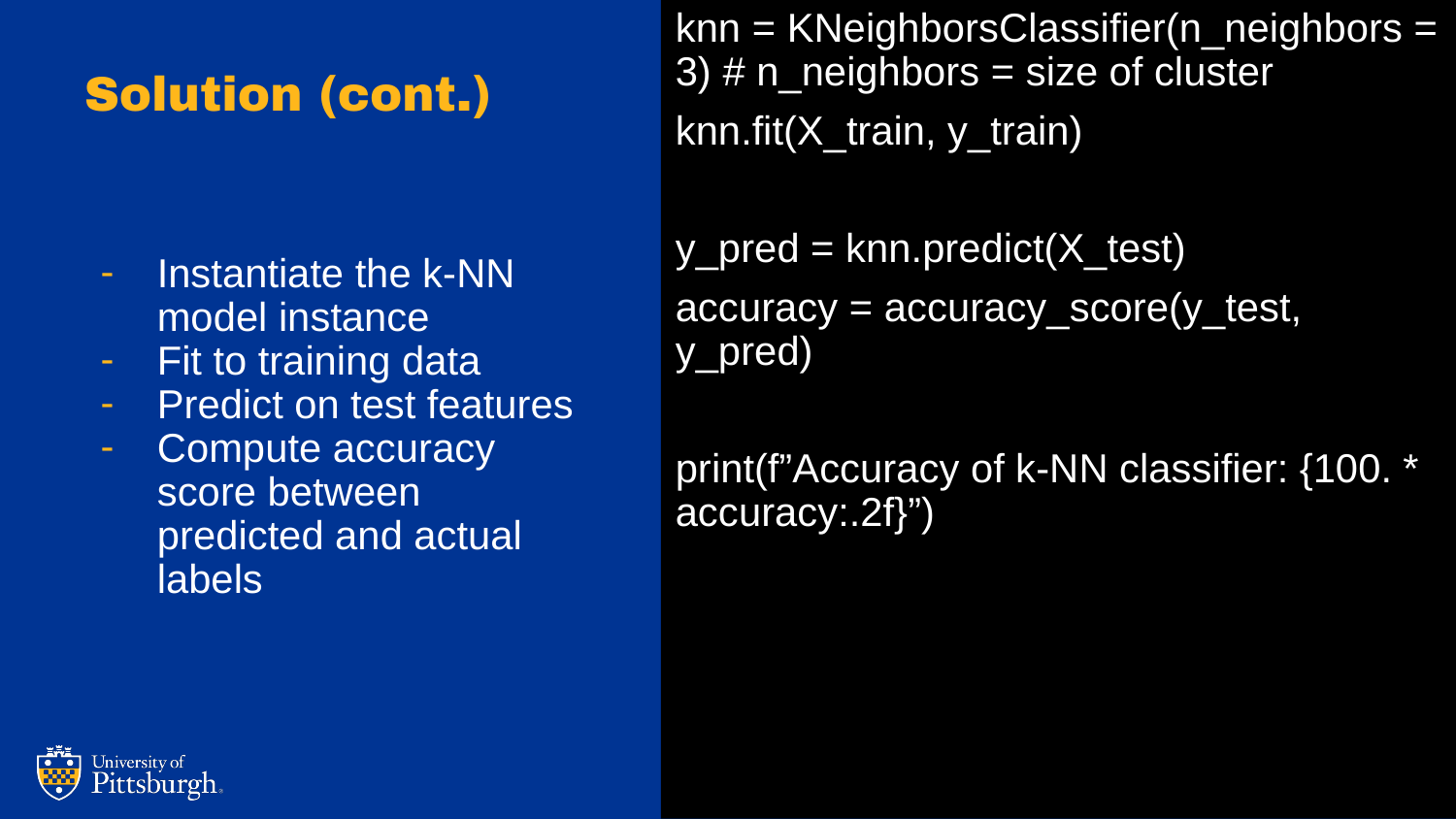

knn = KNeighborsClassifier(n_neighbors = 3) # n_neighbors = size of cluster
knn.fit(X_train, y_train)

y_pred = knn.predict(X_test)
accuracy = accuracy_score(y_test, y_pred)

print(f”Accuracy of k-NN classifier: {100. * accuracy:.2f}”)

# Solution (cont.)
Instantiate the k-NN model instance
Fit to training data
Predict on test features
Compute accuracy score between predicted and actual labels